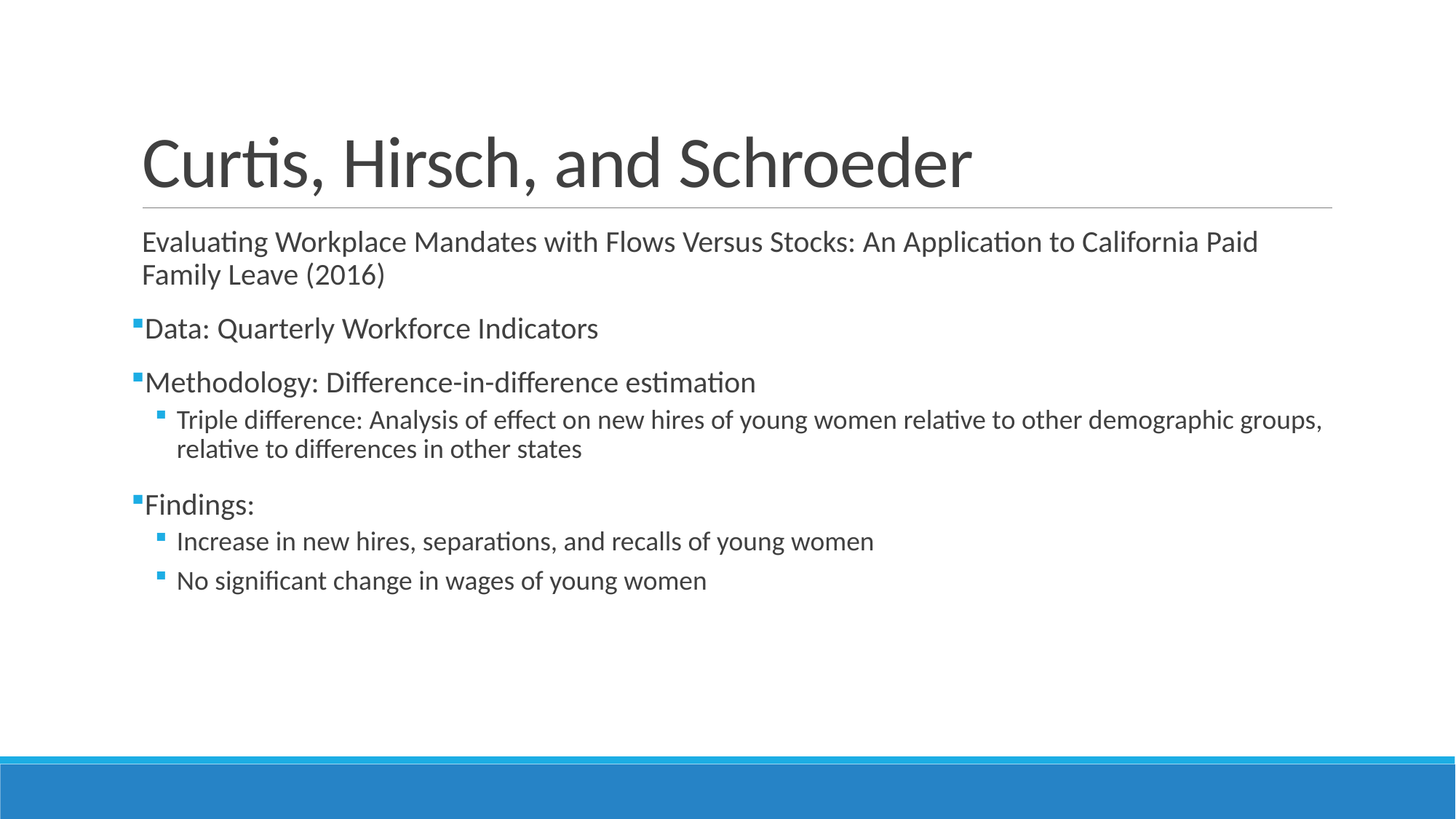

# Curtis, Hirsch, and Schroeder
Evaluating Workplace Mandates with Flows Versus Stocks: An Application to California Paid Family Leave (2016)
Data: Quarterly Workforce Indicators
Methodology: Difference-in-difference estimation
Triple difference: Analysis of effect on new hires of young women relative to other demographic groups, relative to differences in other states
Findings:
Increase in new hires, separations, and recalls of young women
No significant change in wages of young women